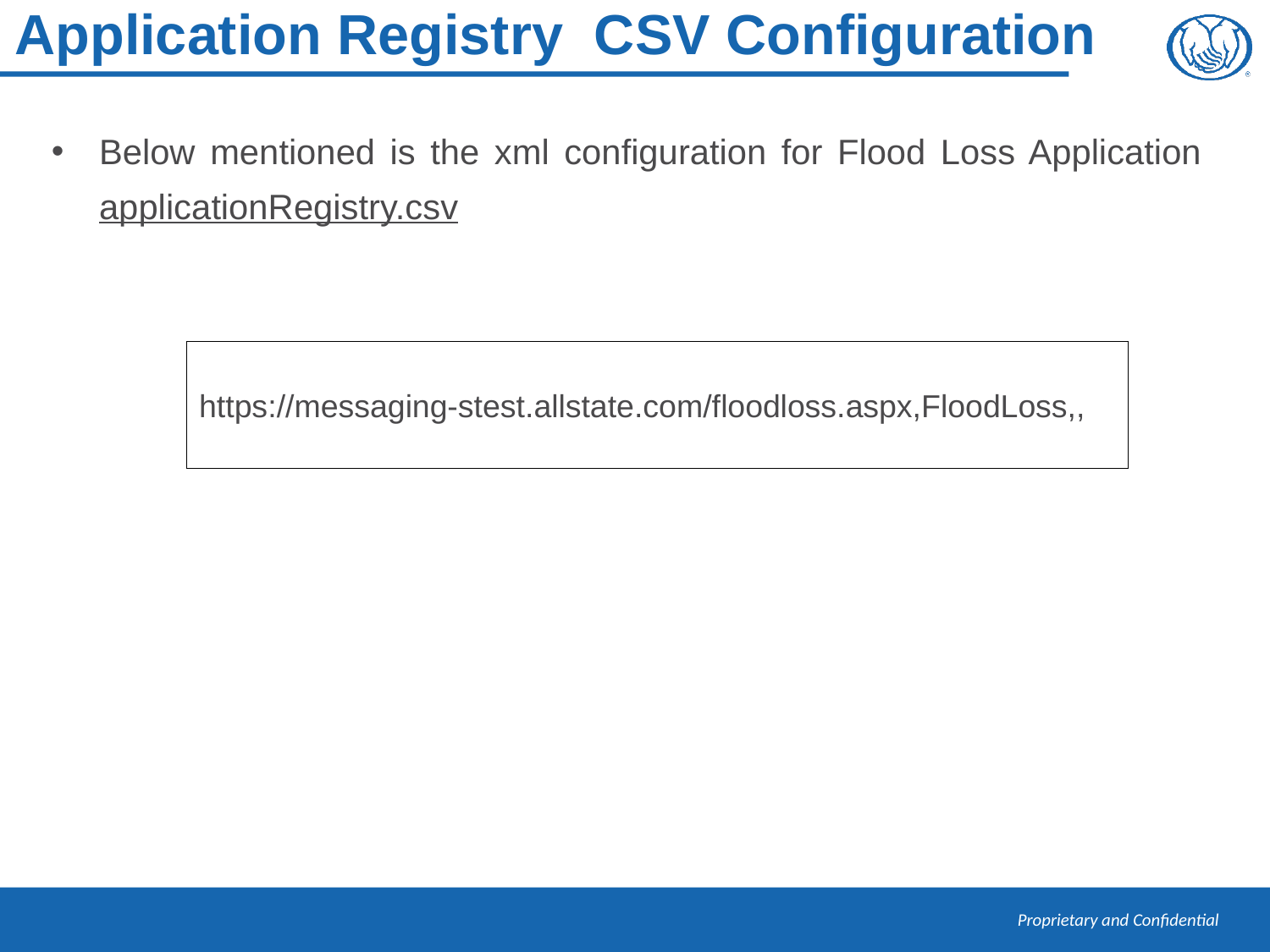

# Application Registry  CSV Configuration
Below mentioned is the xml configuration for Flood Loss Application applicationRegistry.csv

https://messaging-stest.allstate.com/floodloss.aspx,FloodLoss,,